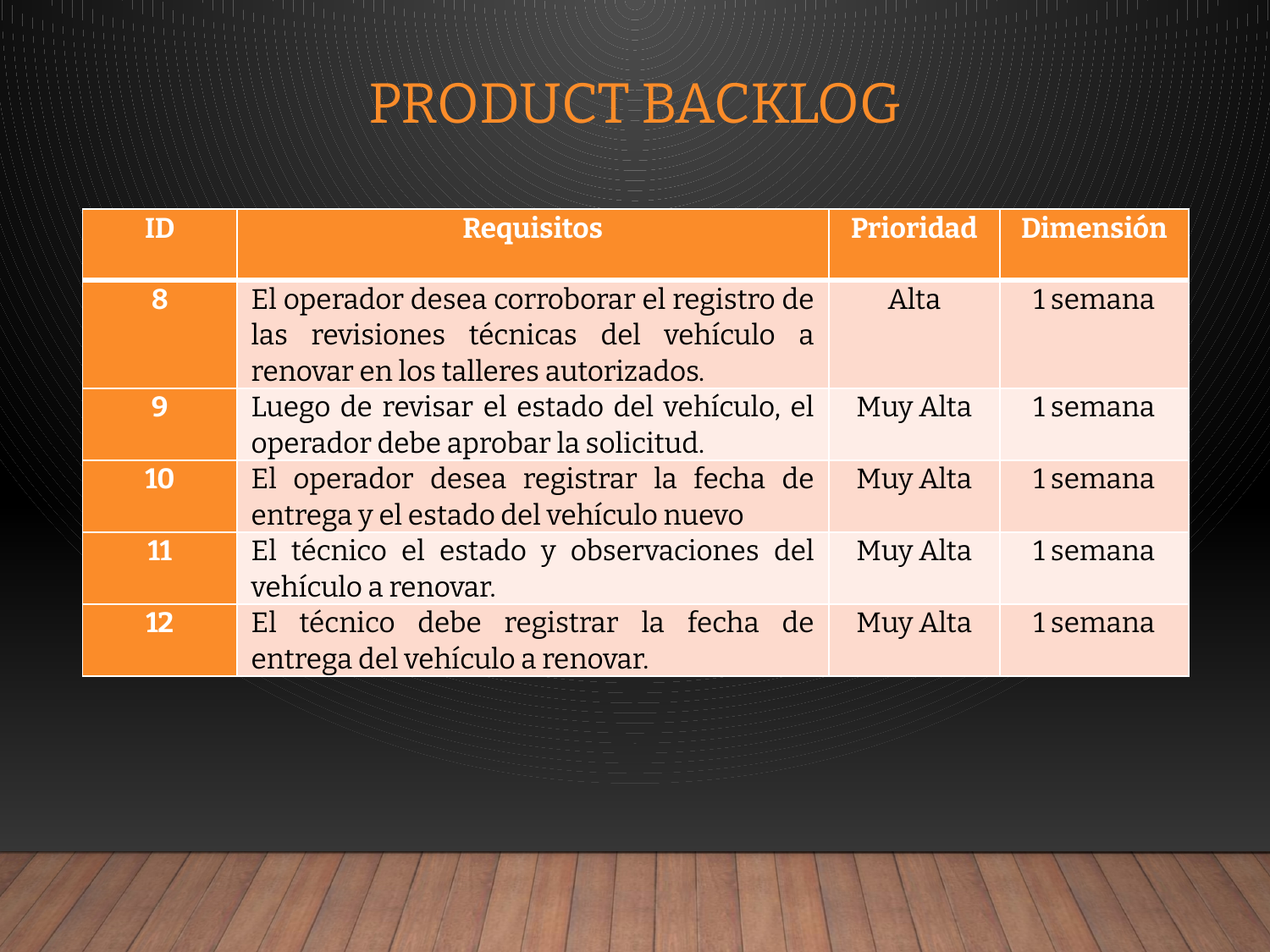

# Product Backlog
| ID | Requisitos | Prioridad | Dimensión |
| --- | --- | --- | --- |
| 8 | El operador desea corroborar el registro de las revisiones técnicas del vehículo a renovar en los talleres autorizados. | Alta | 1 semana |
| 9 | Luego de revisar el estado del vehículo, el operador debe aprobar la solicitud. | Muy Alta | 1 semana |
| 10 | El operador desea registrar la fecha de entrega y el estado del vehículo nuevo | Muy Alta | 1 semana |
| 11 | El técnico el estado y observaciones del vehículo a renovar. | Muy Alta | 1 semana |
| 12 | El técnico debe registrar la fecha de entrega del vehículo a renovar. | Muy Alta | 1 semana |